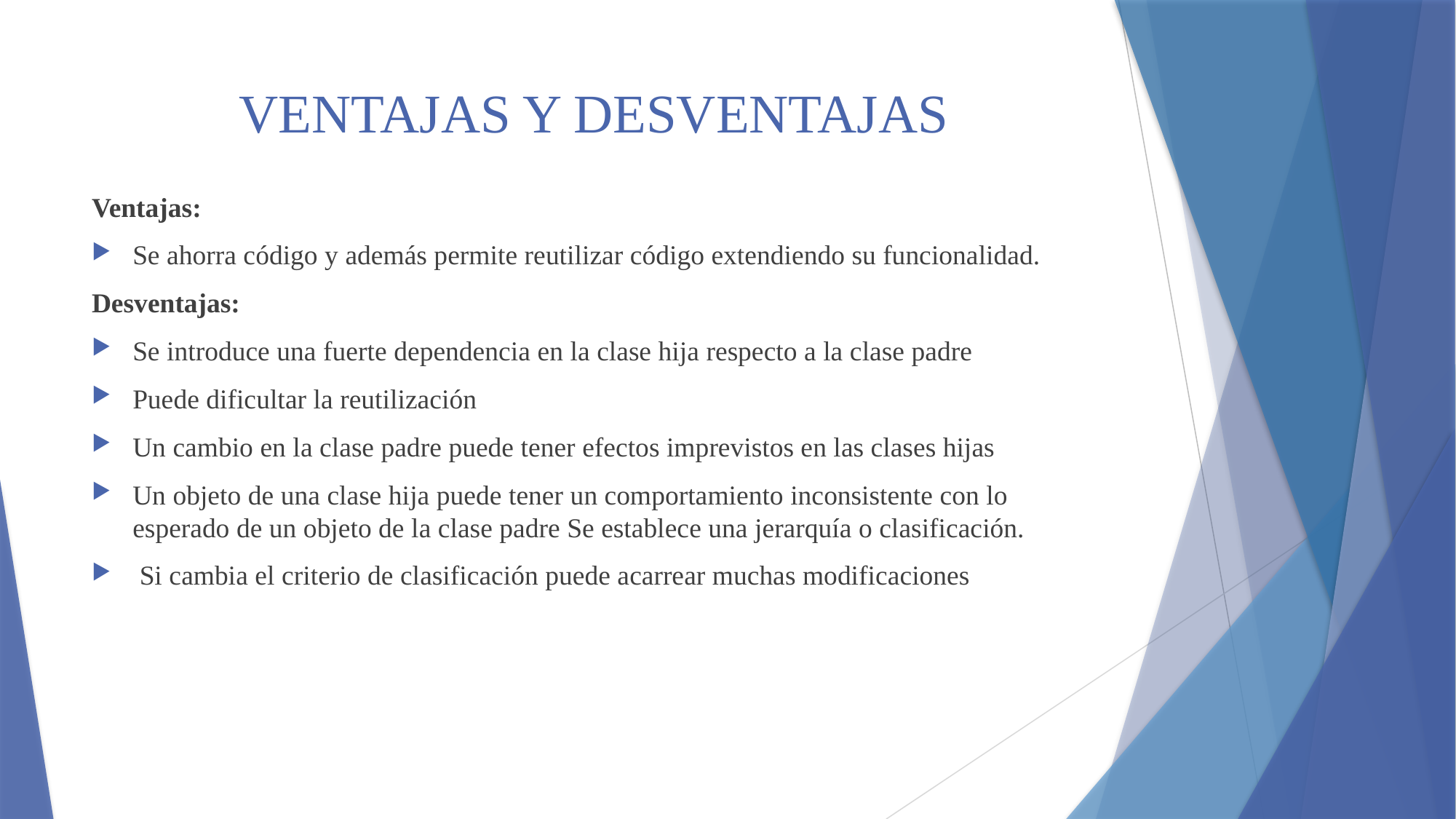

# VENTAJAS Y DESVENTAJAS
Ventajas:
Se ahorra código y además permite reutilizar código extendiendo su funcionalidad.
Desventajas:
Se introduce una fuerte dependencia en la clase hija respecto a la clase padre
Puede dificultar la reutilización
Un cambio en la clase padre puede tener efectos imprevistos en las clases hijas
Un objeto de una clase hija puede tener un comportamiento inconsistente con lo esperado de un objeto de la clase padre Se establece una jerarquía o clasificación.
 Si cambia el criterio de clasificación puede acarrear muchas modificaciones